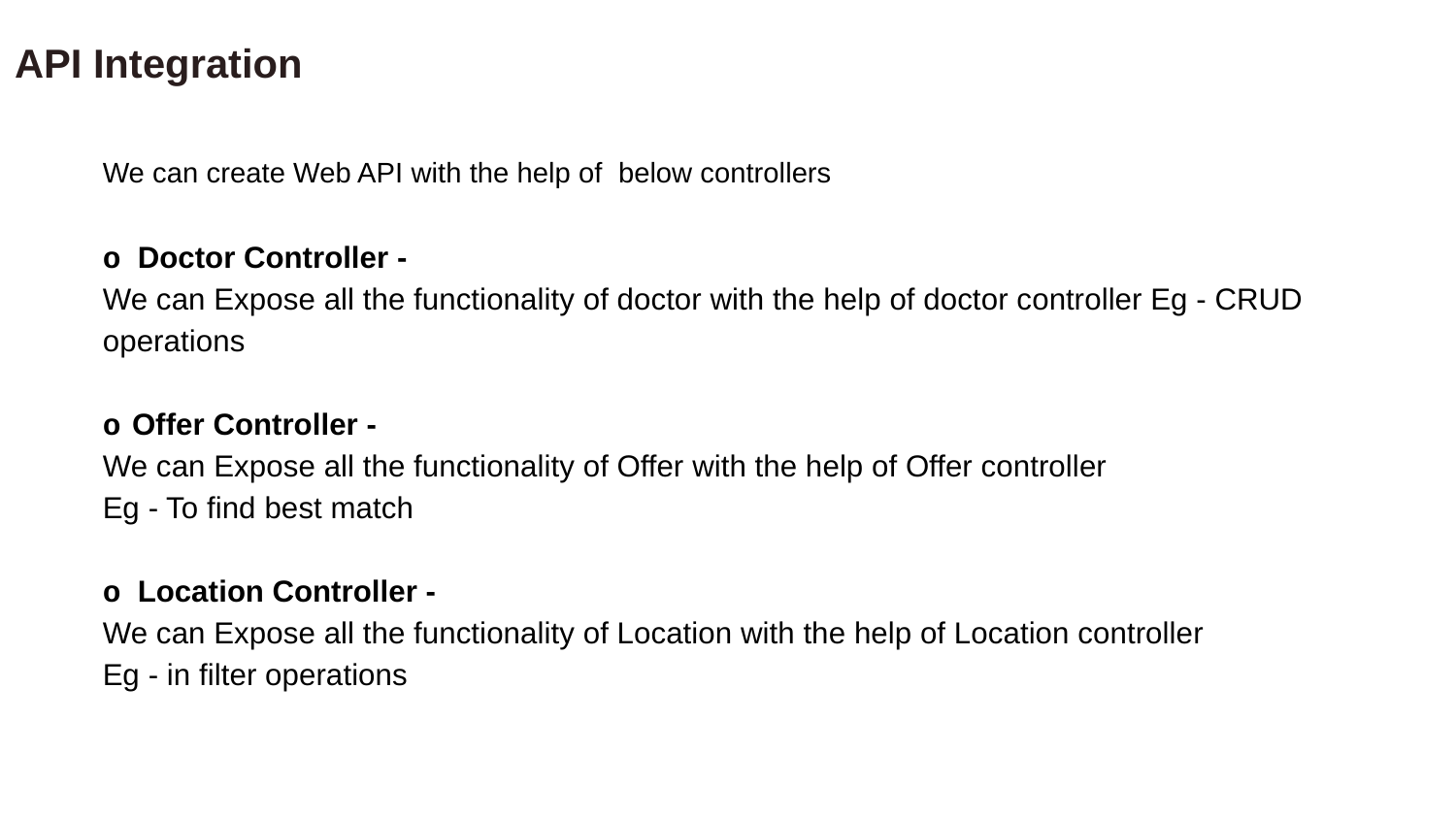

API Integration
We can create Web API with the help of  below controllers

o   Doctor Controller -
We can Expose all the functionality of doctor with the help of doctor controller Eg - CRUD operations

o  Offer Controller -
We can Expose all the functionality of Offer with the help of Offer controller
Eg - To find best match

o   Location Controller -
We can Expose all the functionality of Location with the help of Location controller
Eg - in filter operations